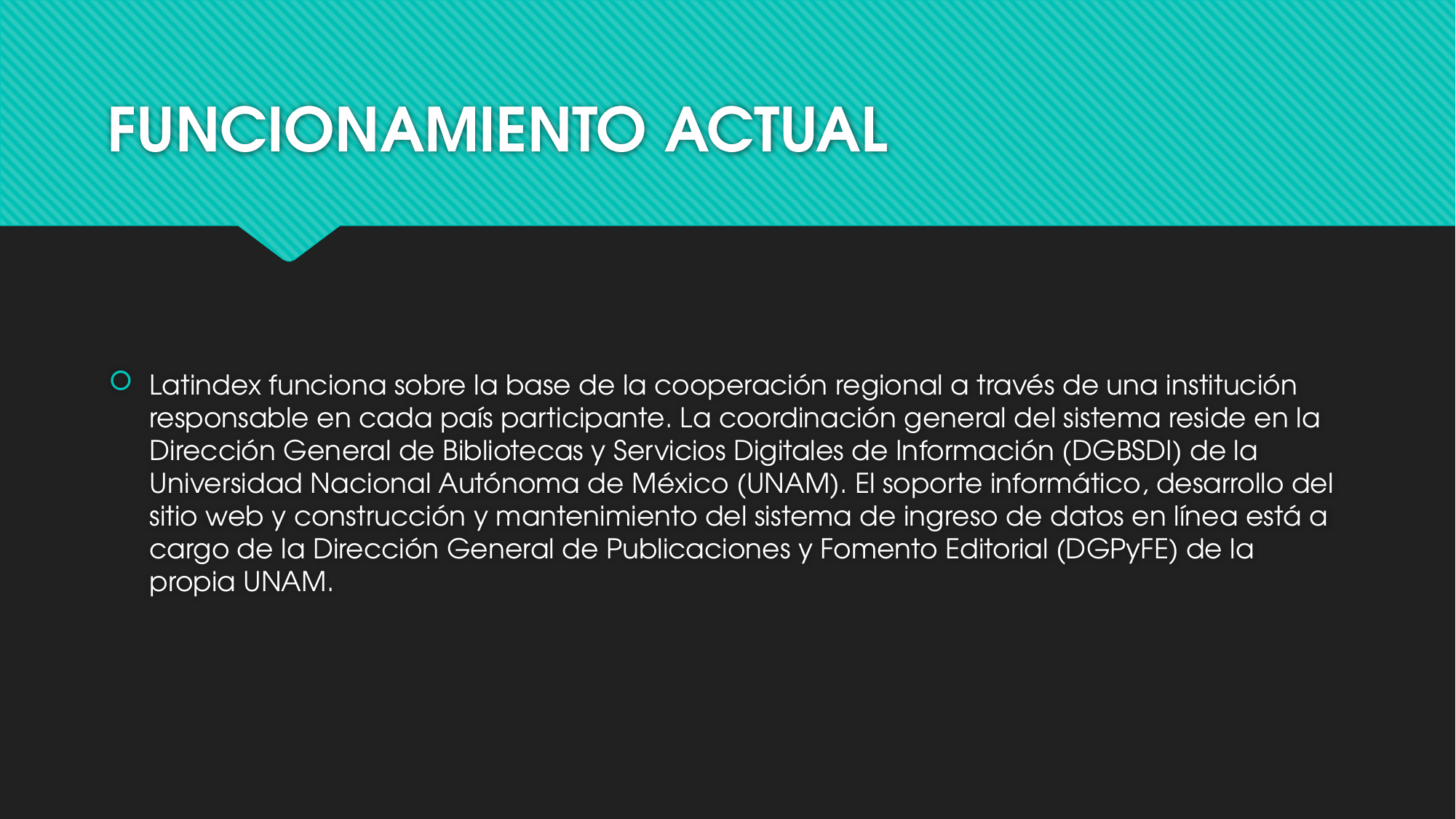

# FUNCIONAMIENTO ACTUAL
Latindex funciona sobre la base de la cooperación regional a través de una institución responsable en cada país participante. La coordinación general del sistema reside en la Dirección General de Bibliotecas y Servicios Digitales de Información (DGBSDI) de la Universidad Nacional Autónoma de México (UNAM). El soporte informático, desarrollo del sitio web y construcción y mantenimiento del sistema de ingreso de datos en línea está a cargo de la Dirección General de Publicaciones y Fomento Editorial (DGPyFE) de la propia UNAM.